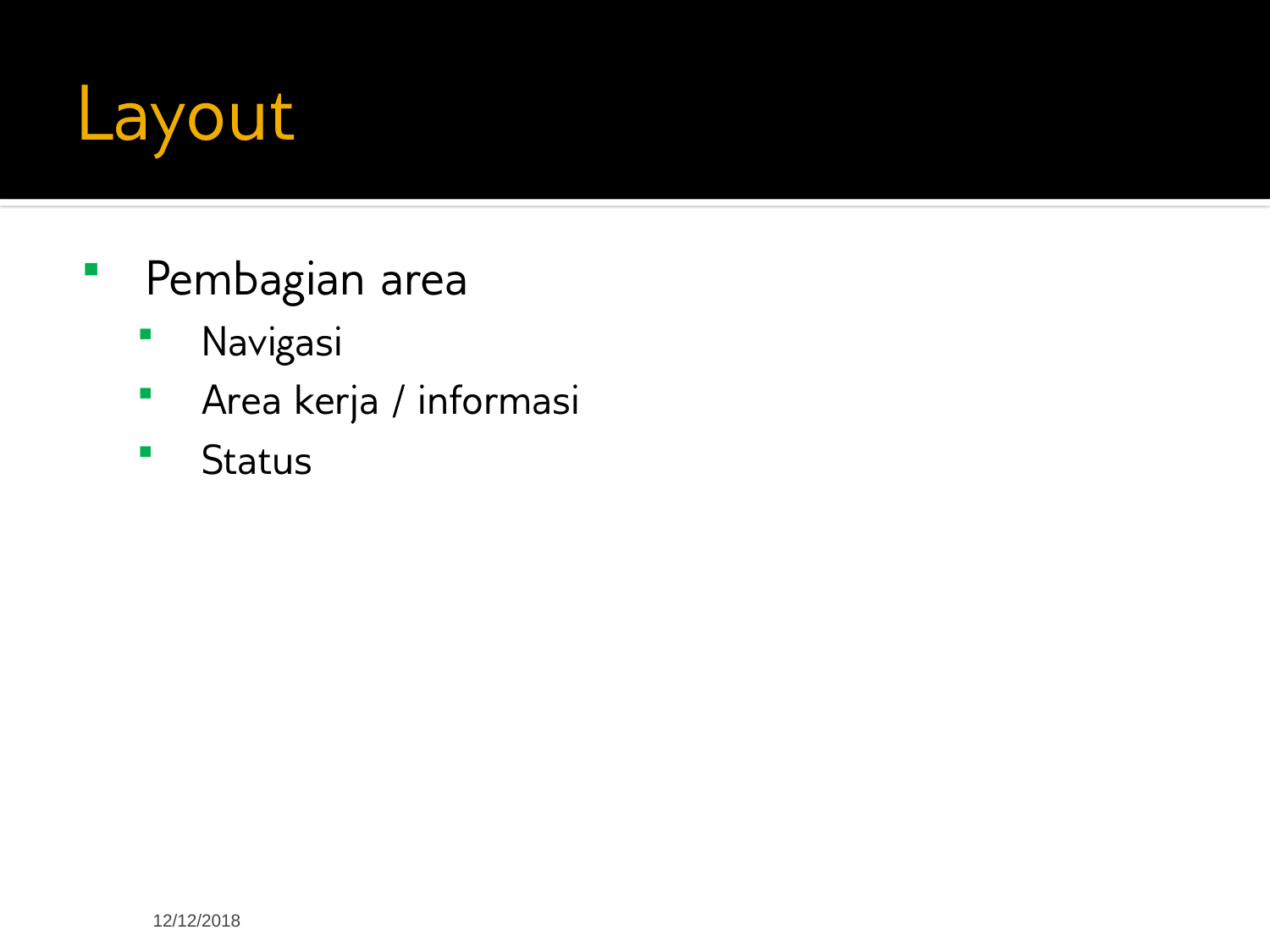

# Layout
Pembagian area
Navigasi
Area kerja / informasi
Status

12/12/2018